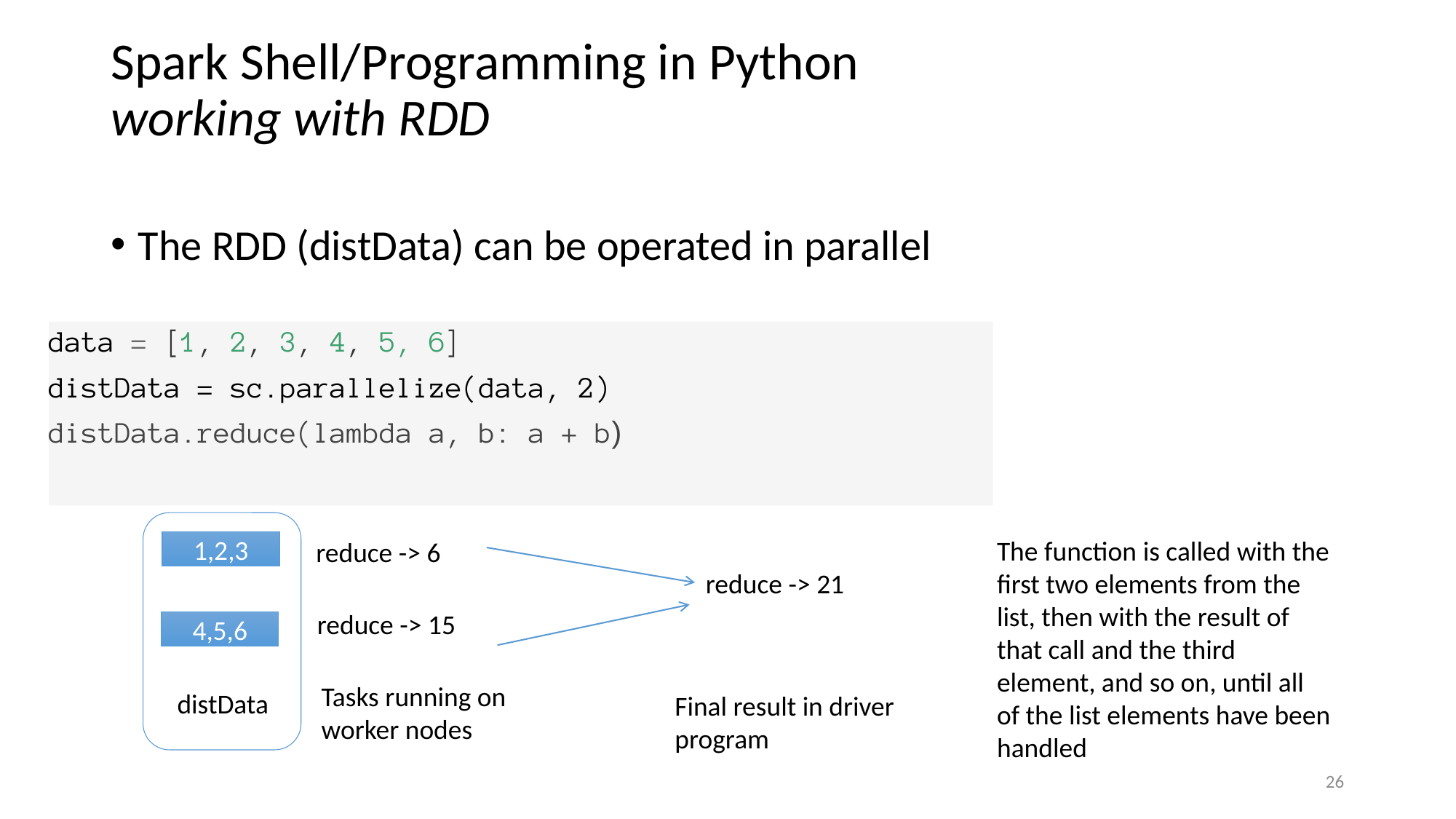

# Spark Shell/Programming in Python working with RDD
The RDD (distData) can be operated in parallel

data = [1, 2, 3, 4, 5, 6]
distData = sc.parallelize(data, 2)
distData.reduce(lambda a, b: a + b)

The function is called with the first two elements from the list, then with the result of that call and the third element, and so on, until all of the list elements have been handled
reduce -> 6
1,2,3
reduce -> 21
reduce -> 15
4,5,6
Tasks running on worker nodes
distData
Final result in driver program
26